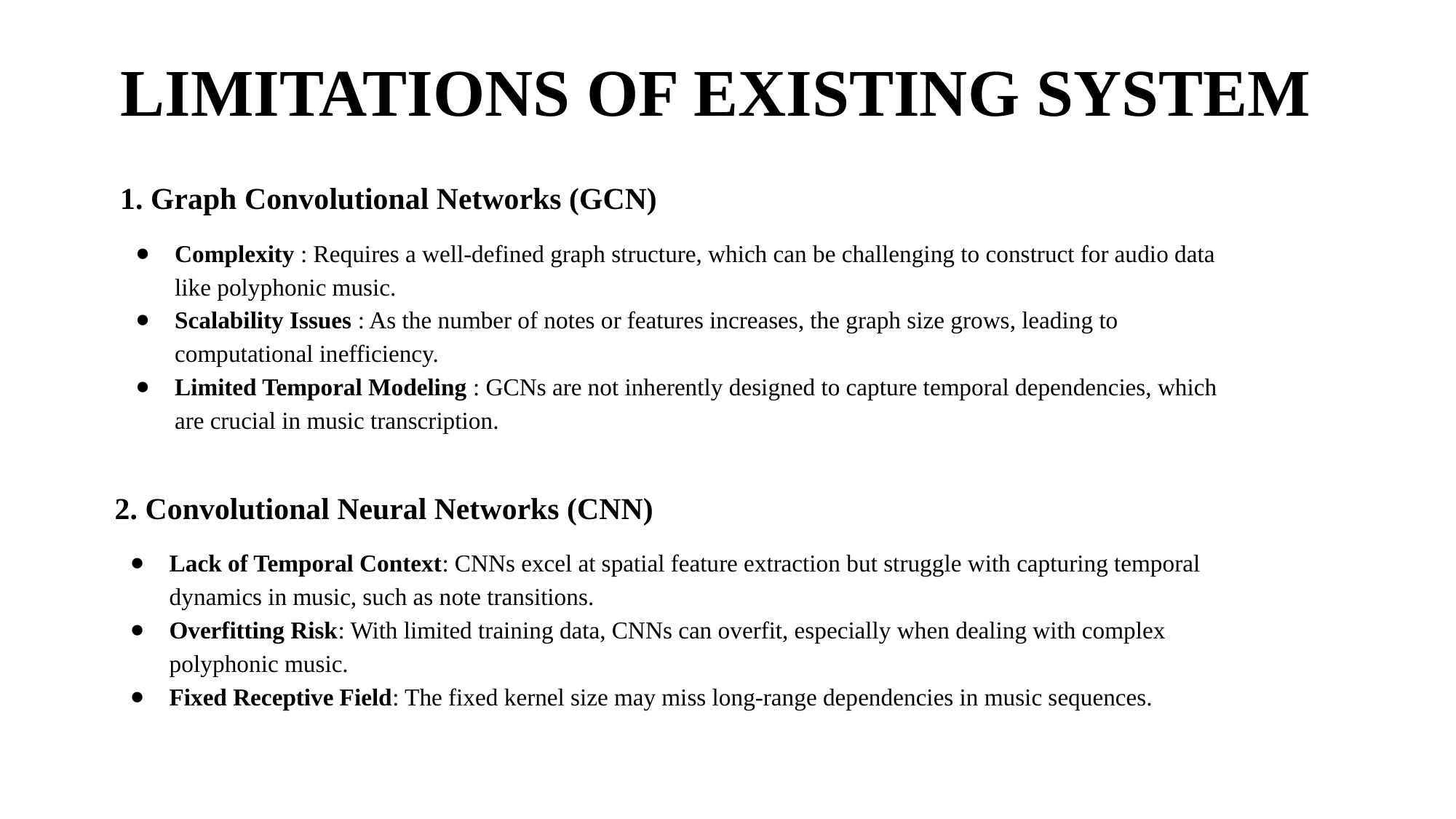

# LIMITATIONS OF EXISTING SYSTEM
1. Graph Convolutional Networks (GCN)
Complexity : Requires a well-defined graph structure, which can be challenging to construct for audio data like polyphonic music.
Scalability Issues : As the number of notes or features increases, the graph size grows, leading to computational inefficiency.
Limited Temporal Modeling : GCNs are not inherently designed to capture temporal dependencies, which are crucial in music transcription.

2. Convolutional Neural Networks (CNN)
Lack of Temporal Context: CNNs excel at spatial feature extraction but struggle with capturing temporal dynamics in music, such as note transitions.
Overfitting Risk: With limited training data, CNNs can overfit, especially when dealing with complex polyphonic music.
Fixed Receptive Field: The fixed kernel size may miss long-range dependencies in music sequences.